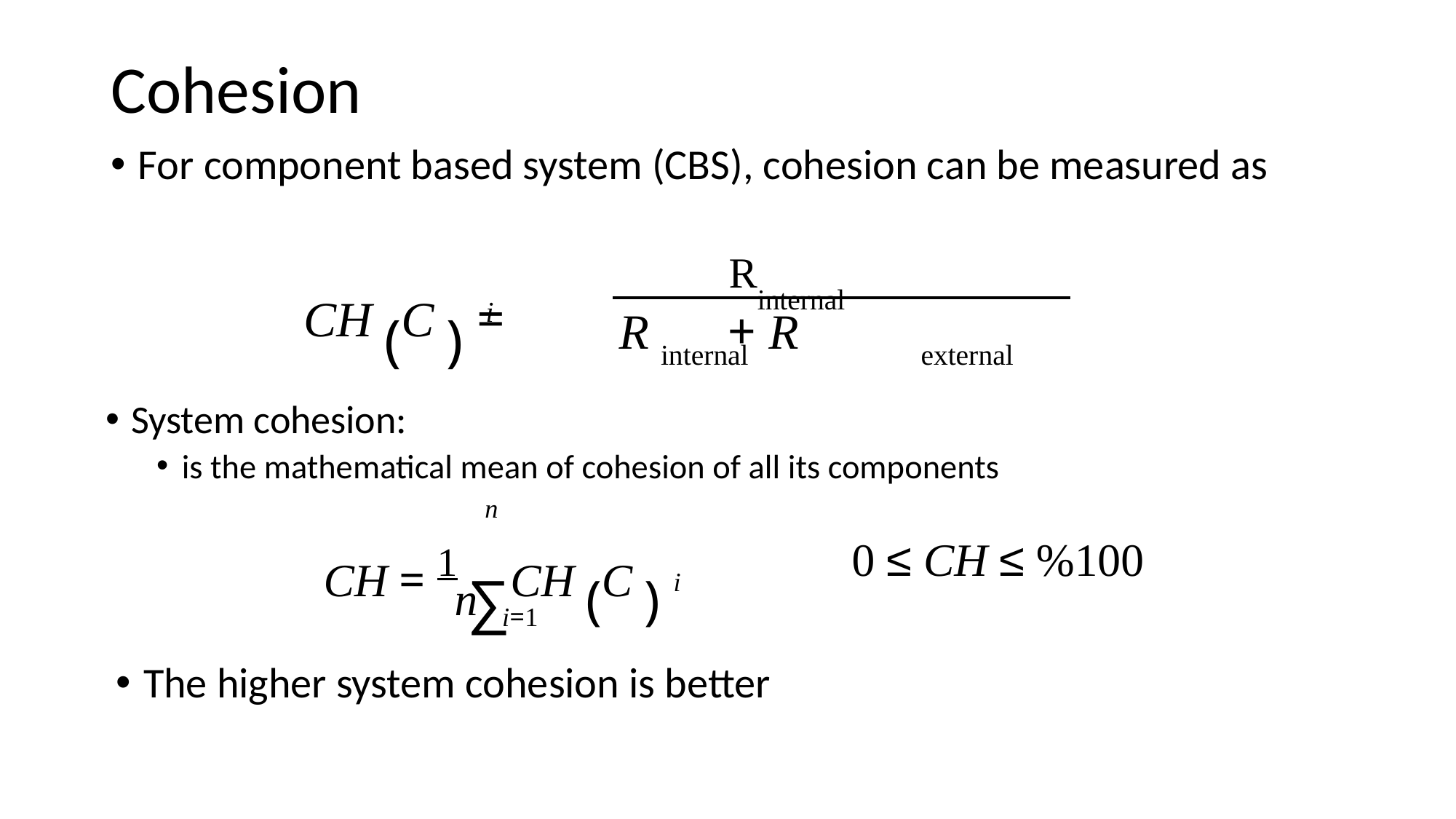

# Cohesion
For component based system (CBS), cohesion can be measured as
Rinternal
CH (C ) =
i

R	+ R
internal
external
System cohesion:
is the mathematical mean of cohesion of all its components
n
CH = 1 ∑CH (C )
0 ≤ CH ≤ %100
i
n
i=1
The higher system cohesion is better